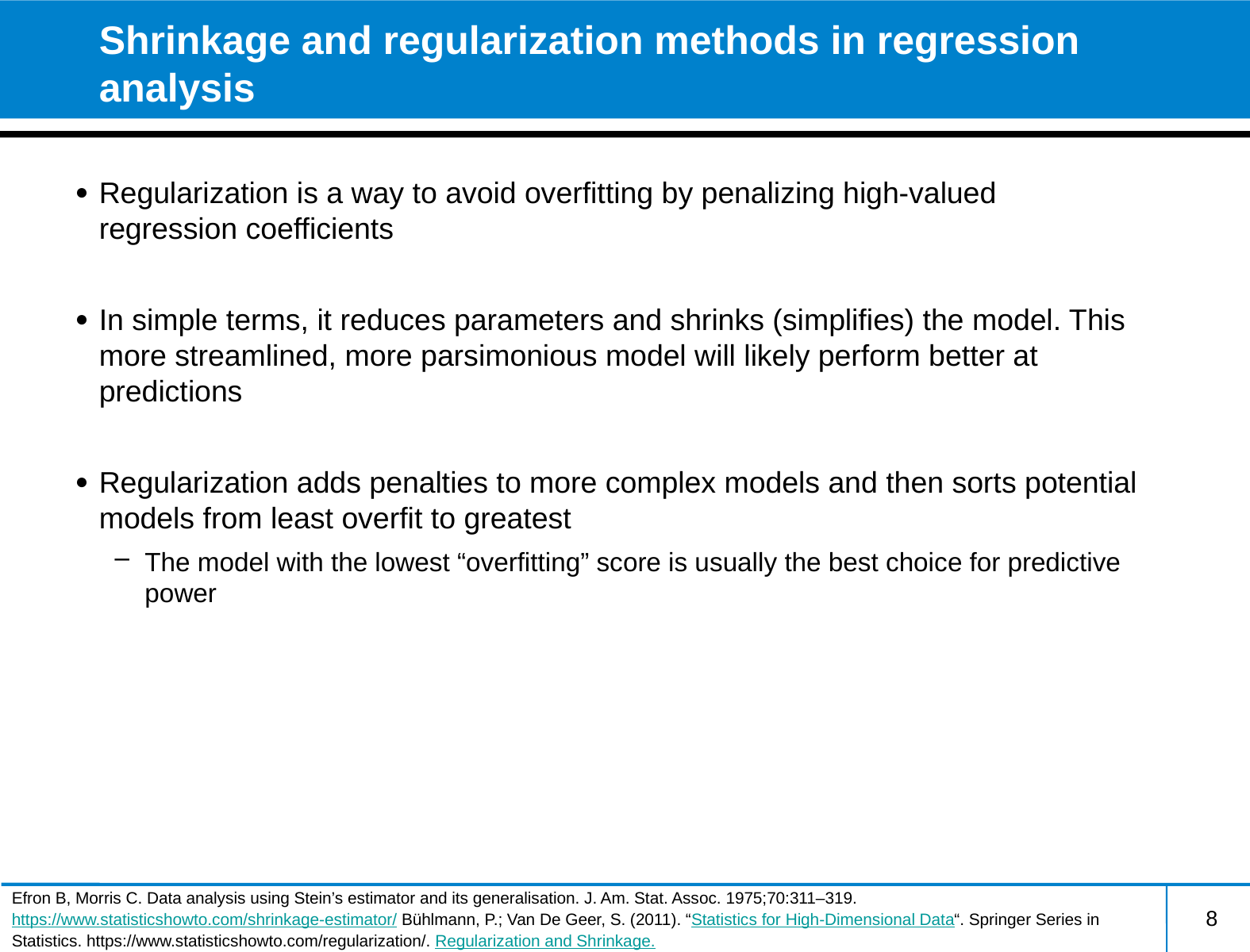

# Shrinkage and regularization methods in regression analysis
Regularization is a way to avoid overfitting by penalizing high-valued regression coefficients

In simple terms, it reduces parameters and shrinks (simplifies) the model. This more streamlined, more parsimonious model will likely perform better at predictions

Regularization adds penalties to more complex models and then sorts potential models from least overfit to greatest
The model with the lowest “overfitting” score is usually the best choice for predictive power

Efron B, Morris C. Data analysis using Stein’s estimator and its generalisation. J. Am. Stat. Assoc. 1975;70:311–319. https://www.statisticshowto.com/shrinkage-estimator/ Bühlmann, P.; Van De Geer, S. (2011). “Statistics for High-Dimensional Data“. Springer Series in Statistics. https://www.statisticshowto.com/regularization/. Regularization and Shrinkage.
8